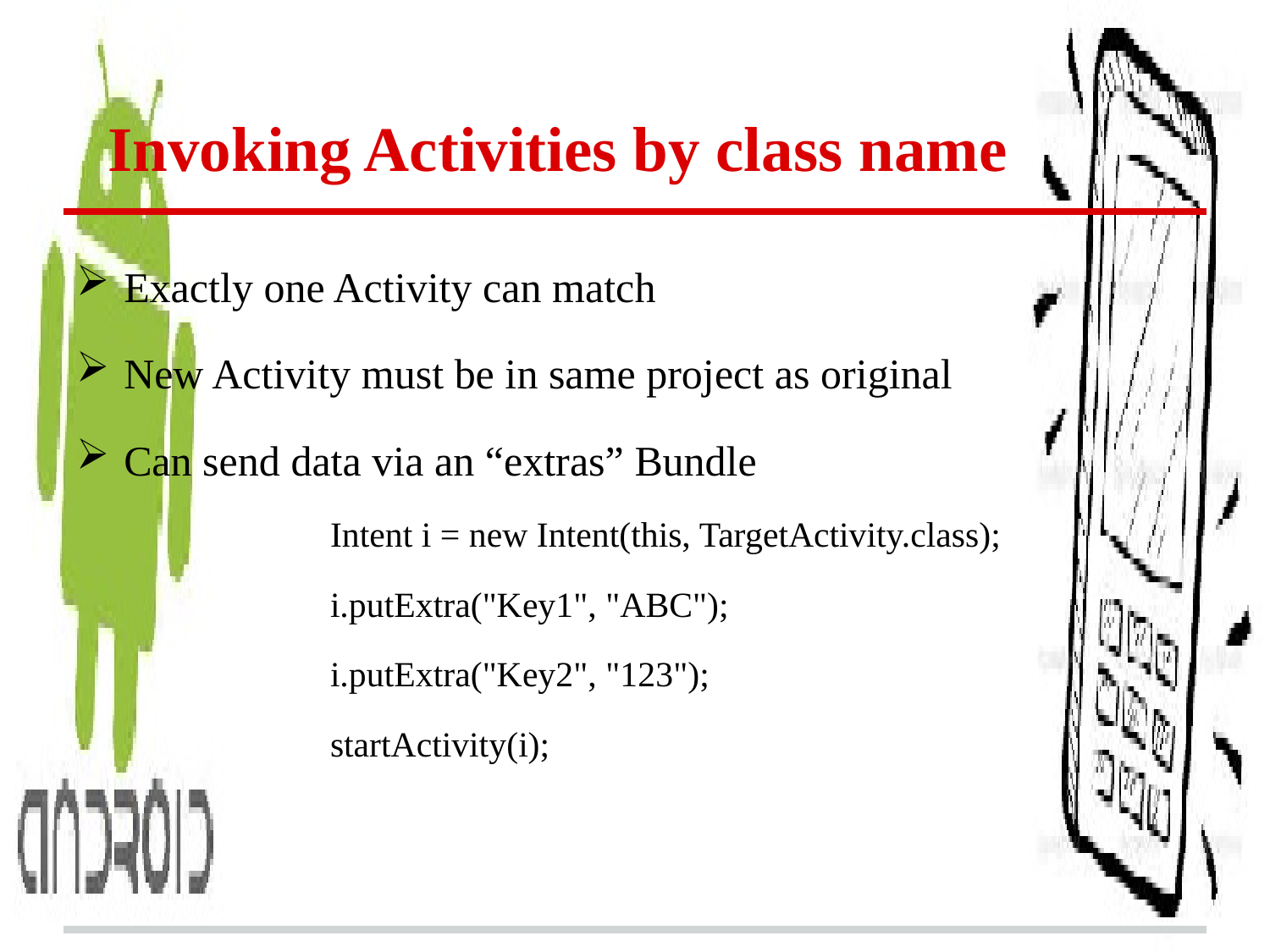

# Invoking Activities by class name
Exactly one Activity can match
New Activity must be in same project as original
Can send data via an “extras” Bundle
Intent i = new Intent(this, TargetActivity.class);
i.putExtra("Key1", "ABC");
i.putExtra("Key2", "123");
startActivity(i);